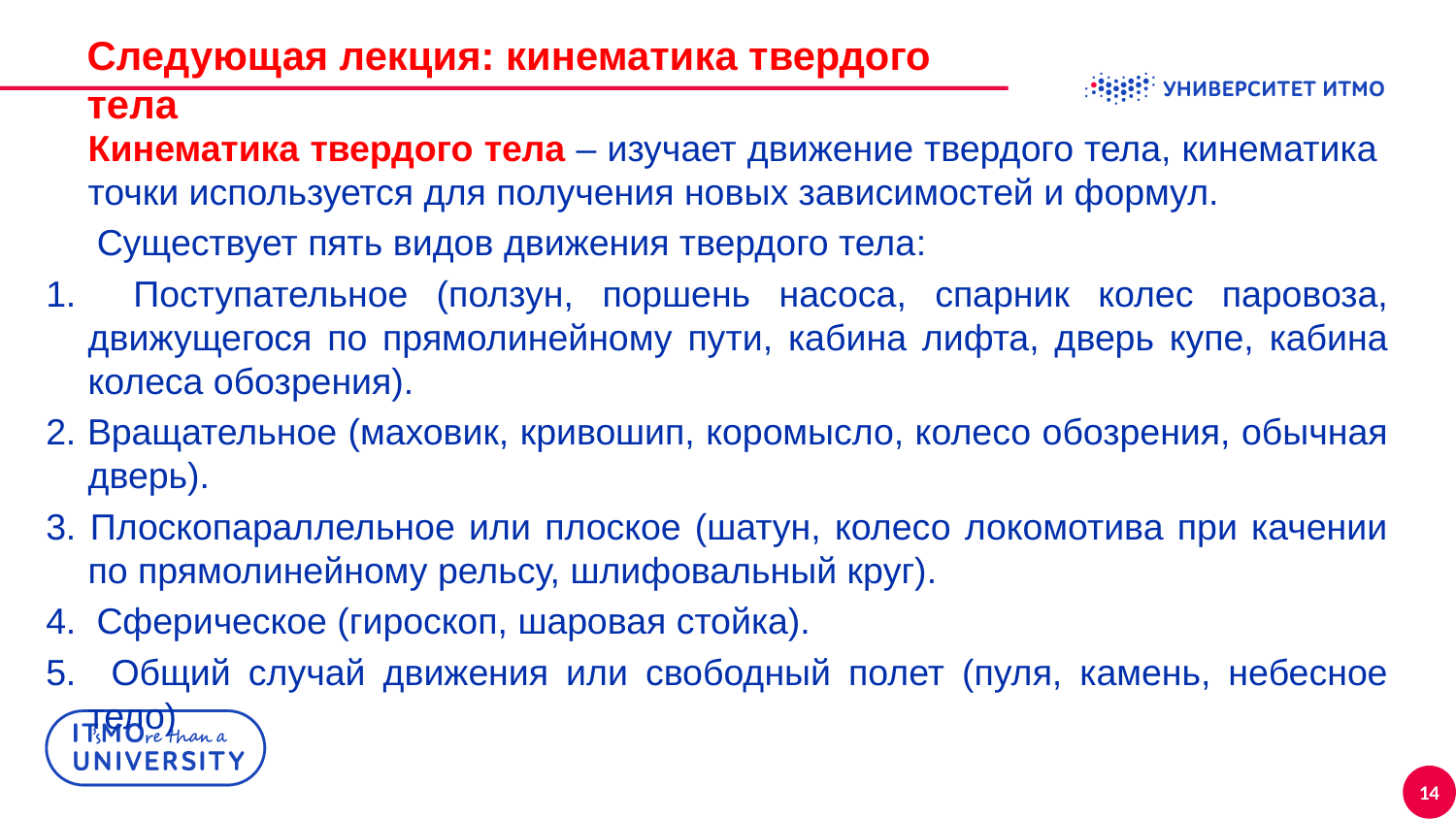

Следующая лекция: кинематика твердого тела
Кинематика твердого тела – изучает движение твердого тела, кинематика  точки используется для получения новых зависимостей и формул.
     Существует пять видов движения твердого тела:
1.  Поступательное (ползун, поршень насоса, спарник колес паровоза, движущегося по прямолинейному пути, кабина лифта, дверь купе, кабина колеса обозрения).
2. Вращательное (маховик, кривошип, коромысло, колесо обозрения, обычная дверь).
3. Плоскопараллельное или плоское (шатун, колесо локомотива при качении по прямолинейному рельсу, шлифовальный круг).
4.  Сферическое (гироскоп, шаровая стойка).
5.  Общий случай движения или свободный полет (пуля, камень, небесное тело)
14